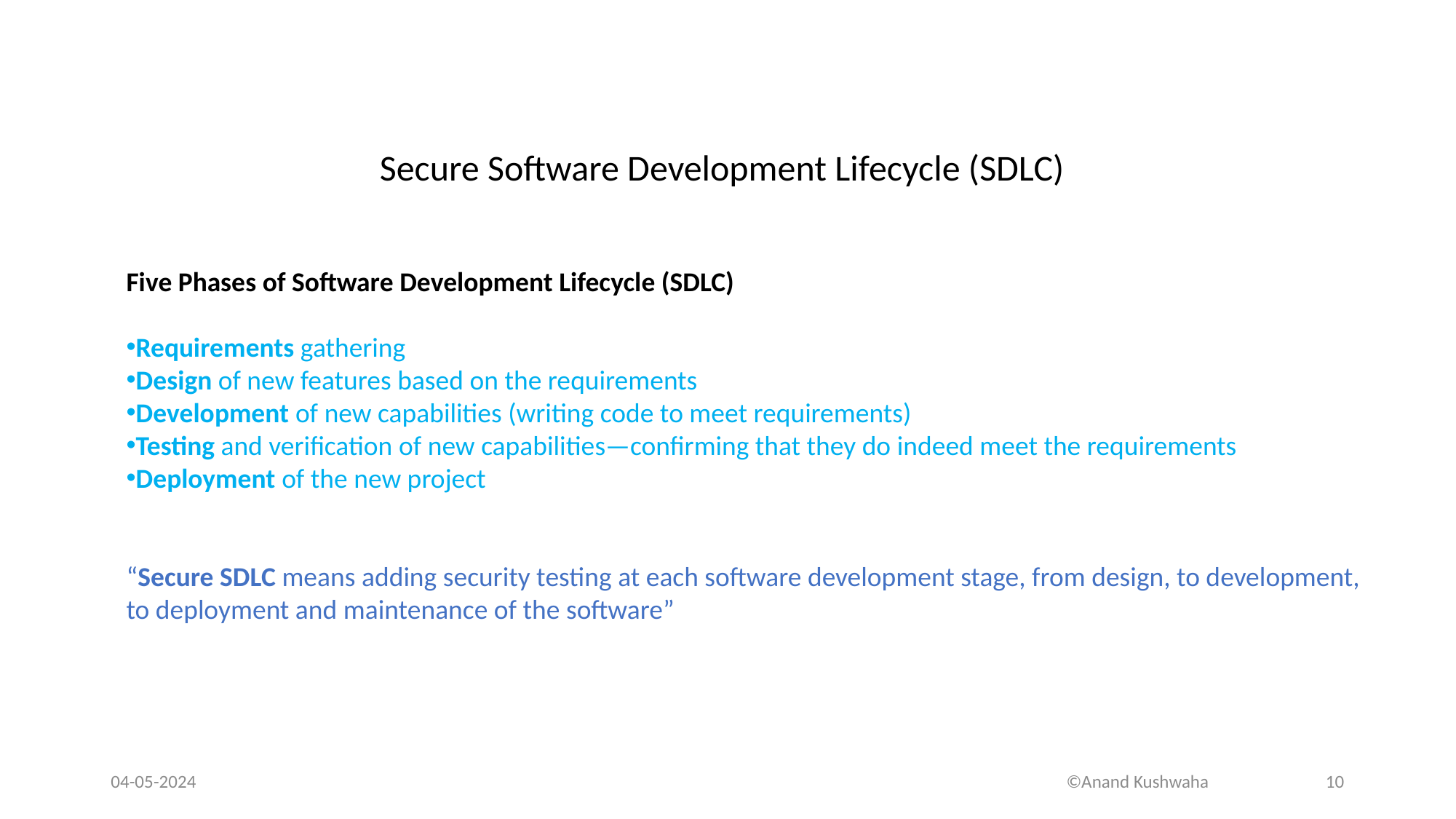

# Secure Software Development Lifecycle (SDLC)
Five Phases of Software Development Lifecycle (SDLC)
Requirements gathering
Design of new features based on the requirements
Development of new capabilities (writing code to meet requirements)
Testing and verification of new capabilities—confirming that they do indeed meet the requirements
Deployment of the new project

“Secure SDLC means adding security testing at each software development stage, from design, to development, to deployment and maintenance of the software”
©Anand Kushwaha
04-05-2024
10